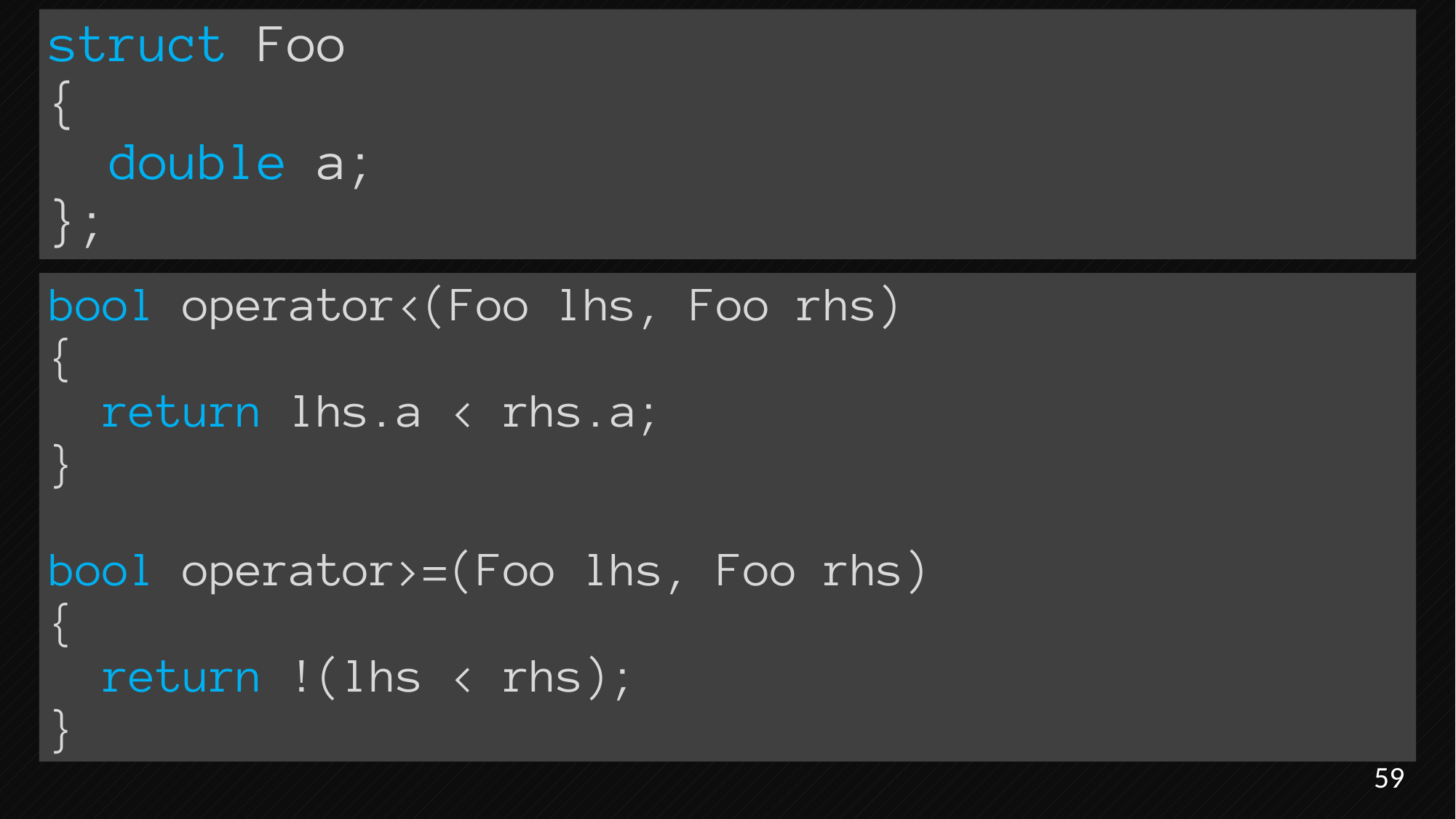

struct Foo
{
  double a;
};

bool operator<(Foo lhs, Foo rhs)
{
  return lhs.a < rhs.a;
}

bool operator>=(Foo lhs, Foo rhs)
{
  return !(lhs < rhs);
}

59